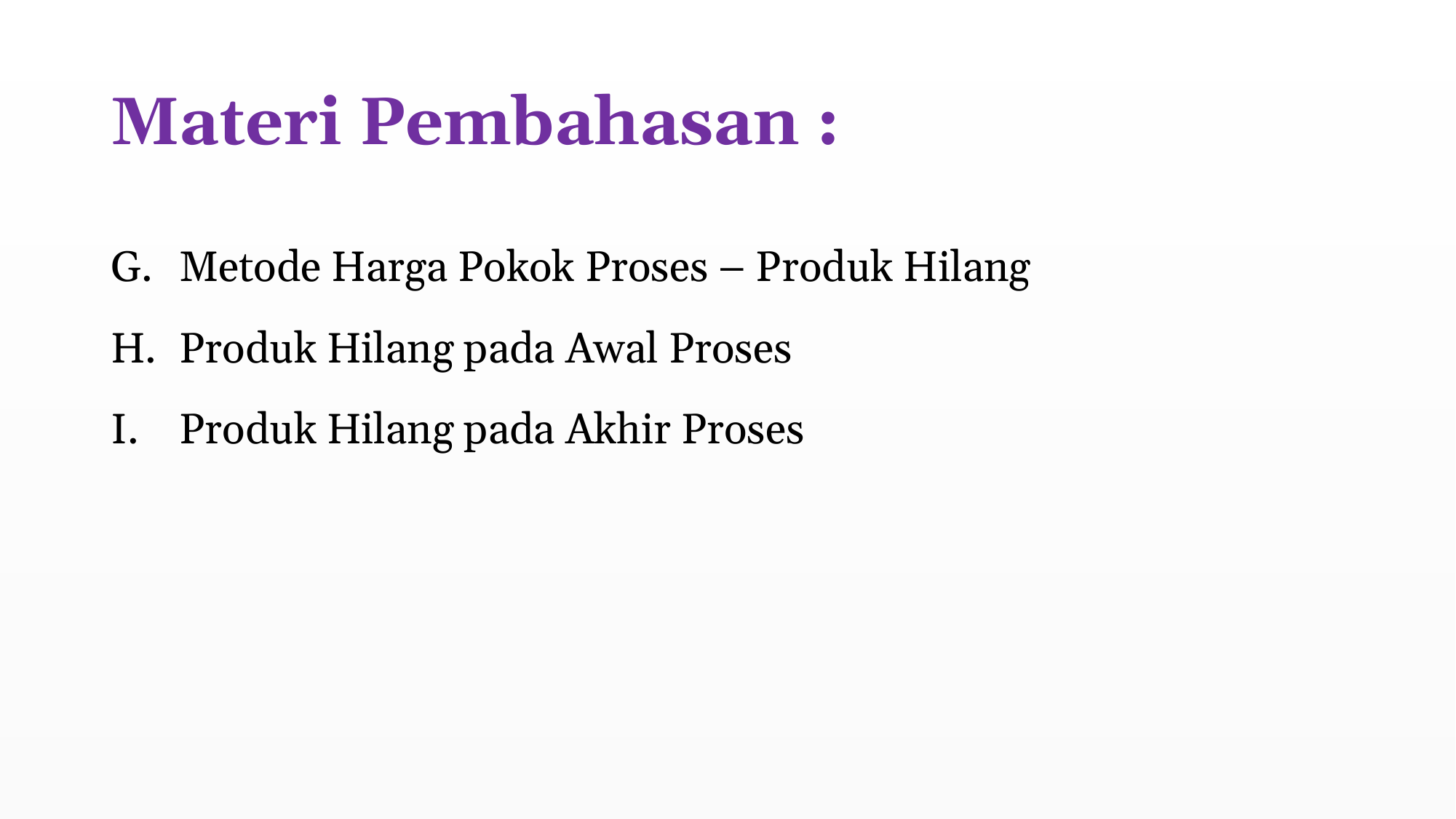

# Materi Pembahasan :
Metode Harga Pokok Proses – Produk Hilang
Produk Hilang pada Awal Proses
Produk Hilang pada Akhir Proses